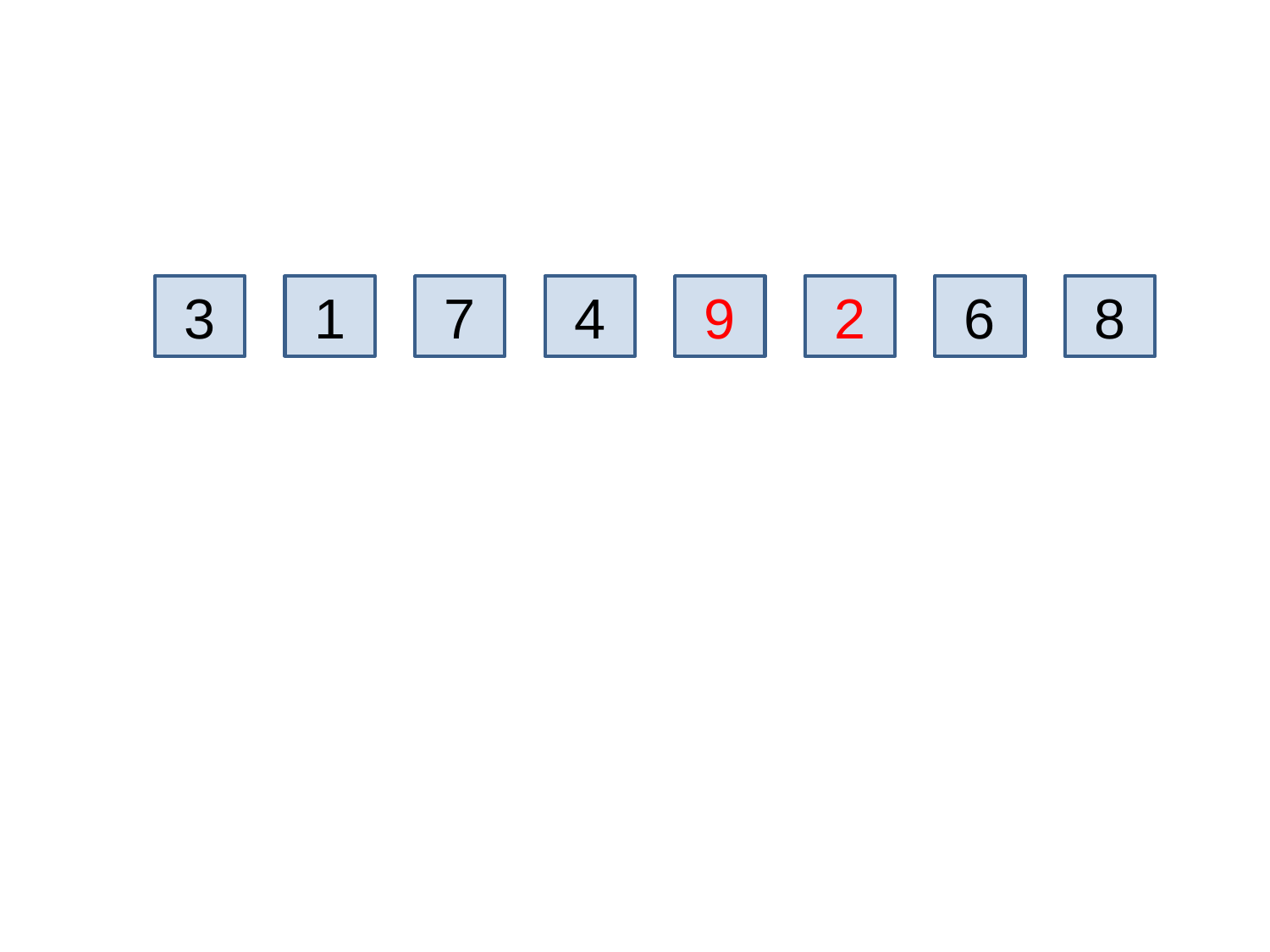

3
1
7
4
9
2
6
8